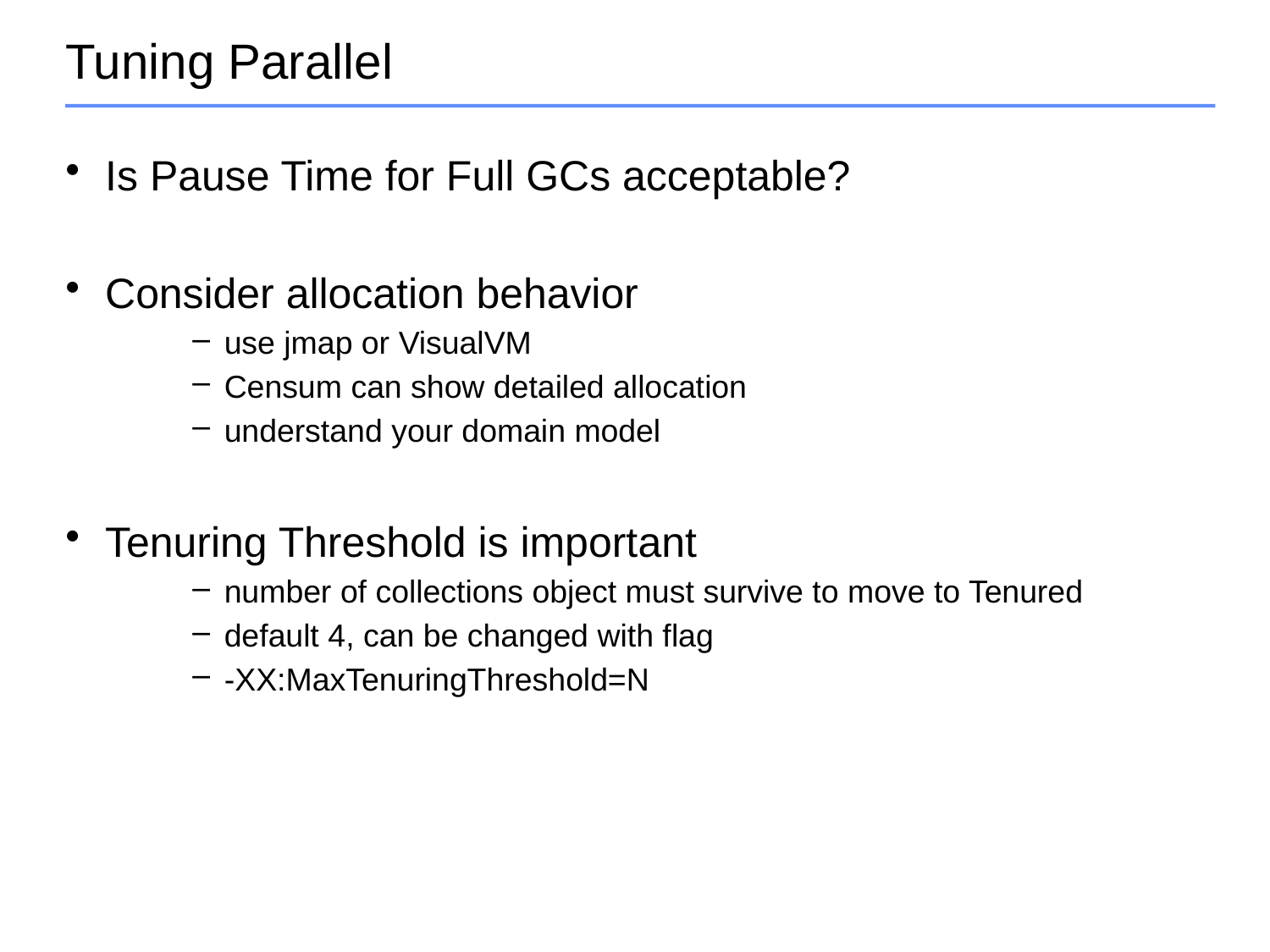

# Tuning Parallel
Is Pause Time for Full GCs acceptable?

Consider allocation behavior
use jmap or VisualVM
Censum can show detailed allocation
understand your domain model

Tenuring Threshold is important
number of collections object must survive to move to Tenured
default 4, can be changed with flag
-XX:MaxTenuringThreshold=N